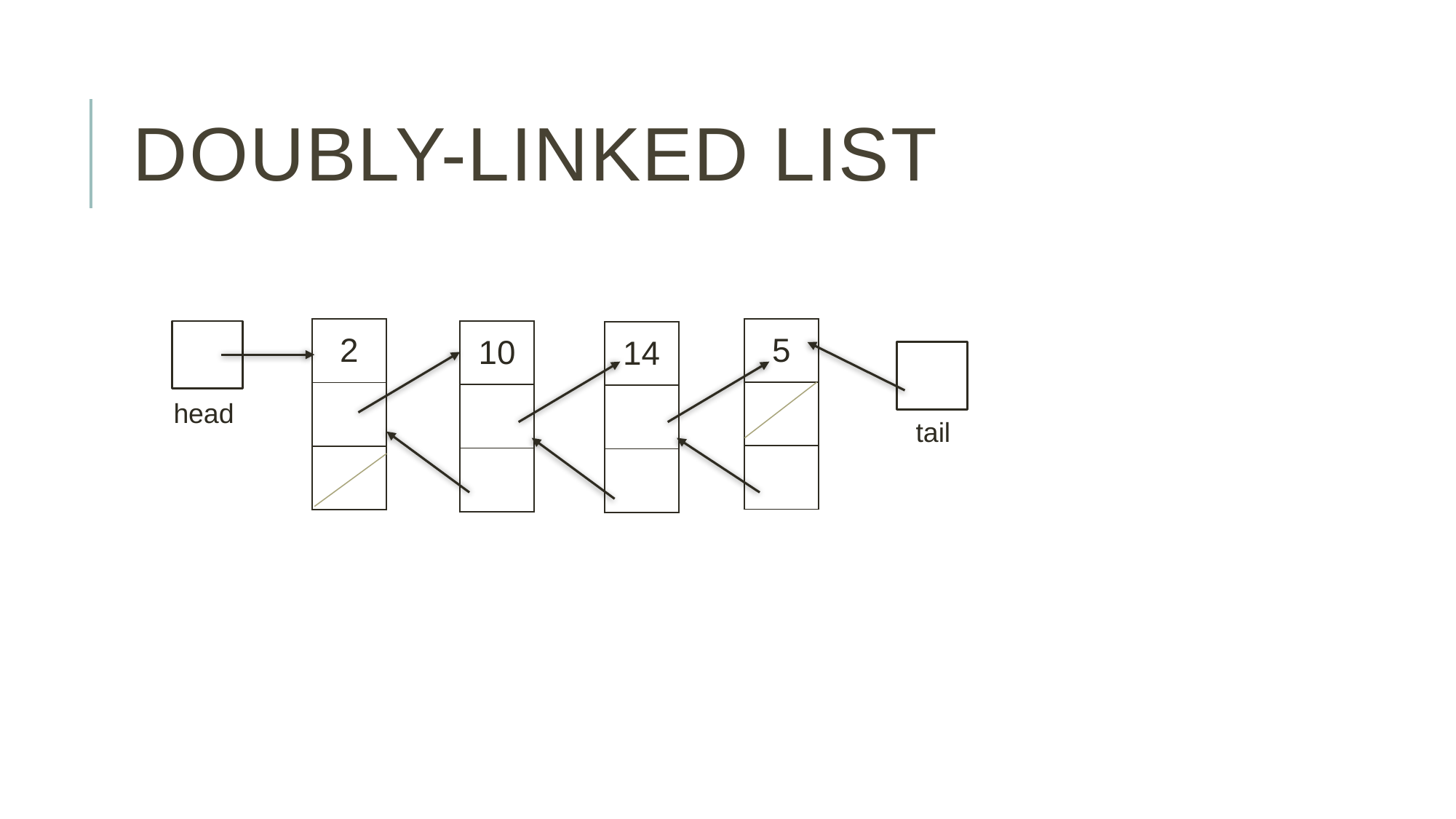

# Doubly-Linked List
| 5 |
| --- |
|  |
|  |
| 2 |
| --- |
|  |
|  |

head
| 10 |
| --- |
|  |
|  |
| 14 |
| --- |
|  |
|  |

tail